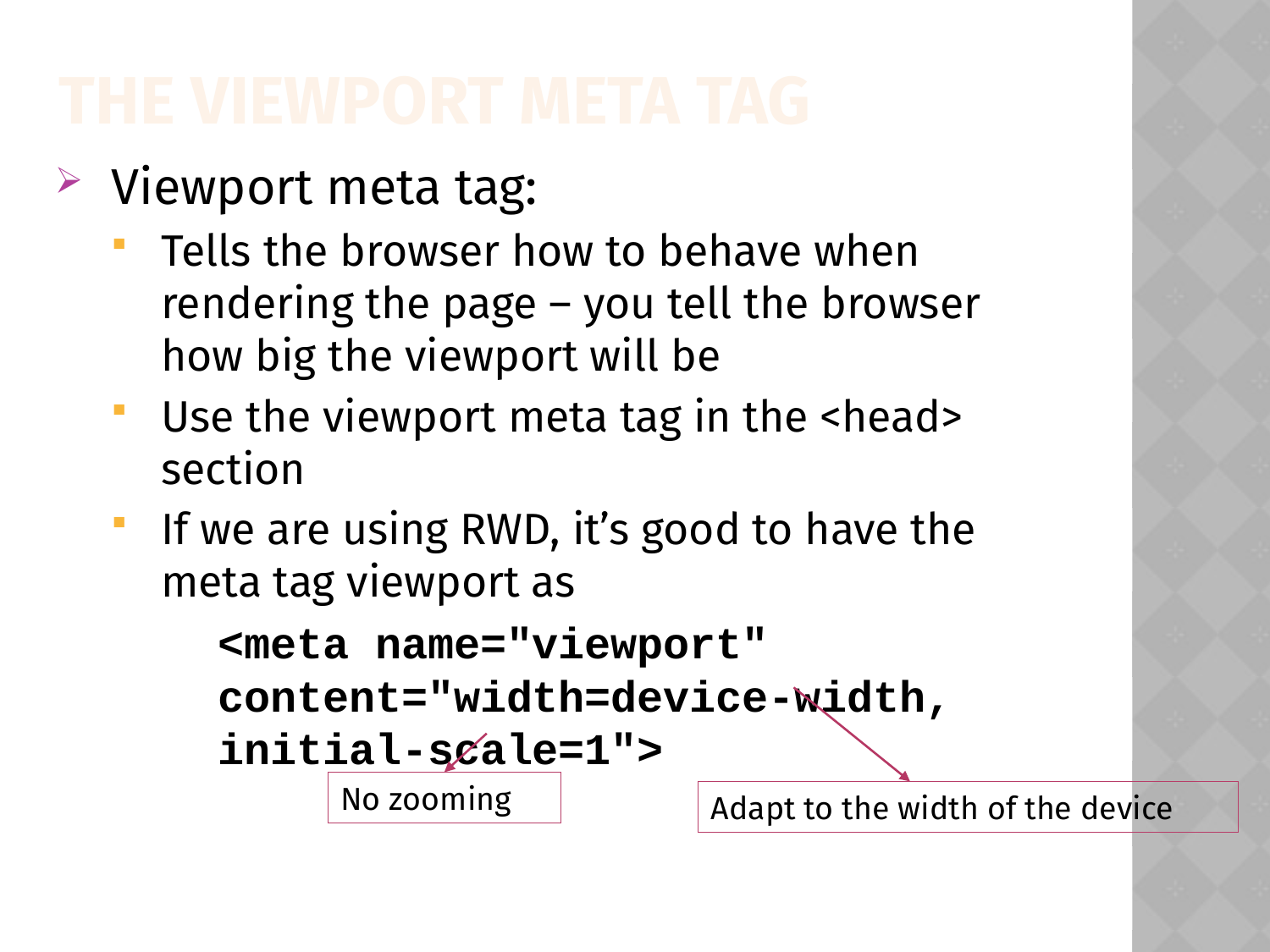

The viewport meta tag
Viewport meta tag:
Tells the browser how to behave when rendering the page – you tell the browser how big the viewport will be
Use the viewport meta tag in the <head> section
If we are using RWD, it’s good to have the meta tag viewport as
<meta name="viewport"    content="width=device-width, initial-scale=1">

No zooming
Adapt to the width of the device